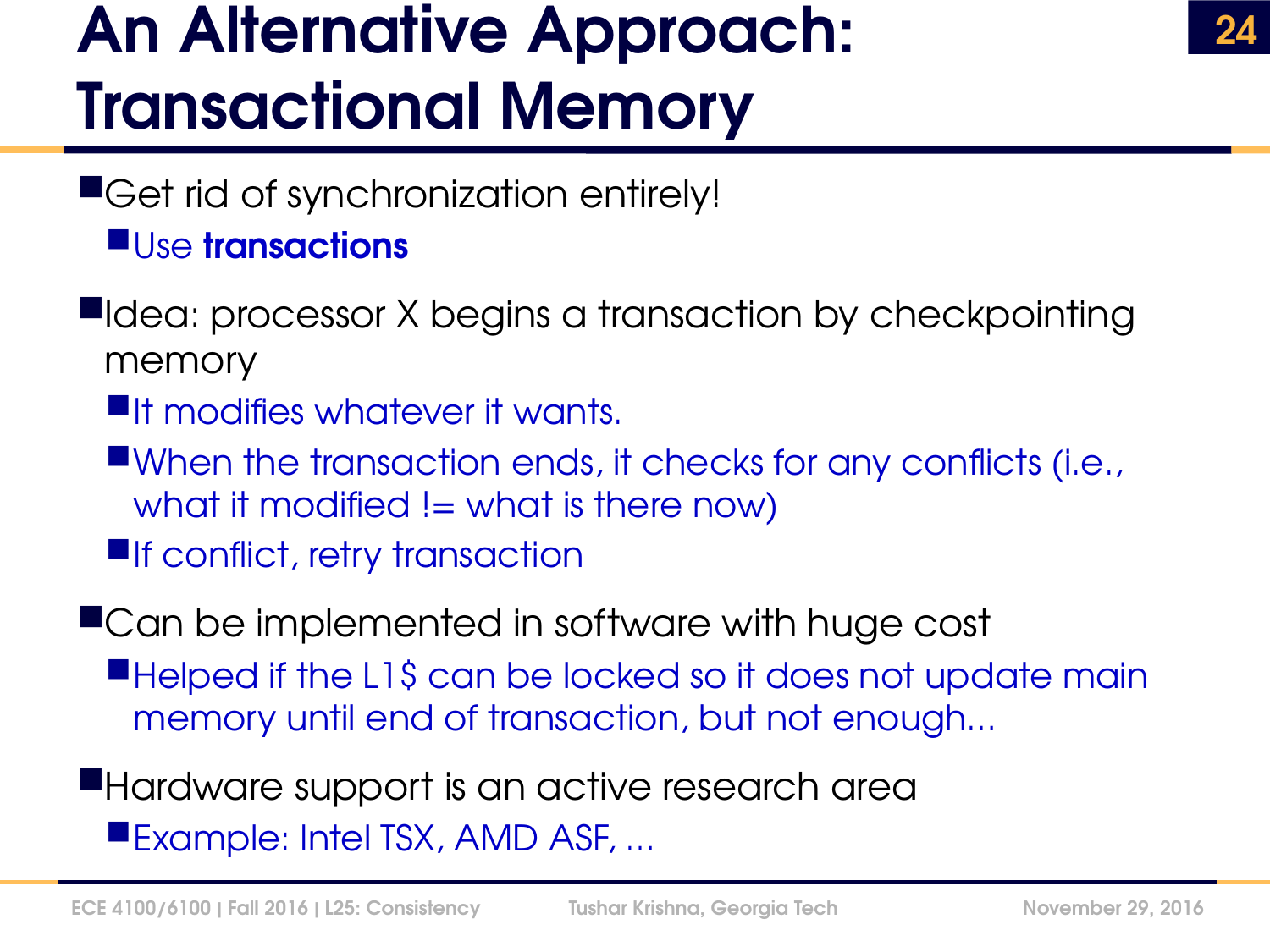

24
# An Alternative Approach: Transactional Memory
Get rid of synchronization entirely!
Use transactions
Idea: processor X begins a transaction by checkpointing memory
It modifies whatever it wants.
When the transaction ends, it checks for any conflicts (i.e., what it modified != what is there now)
If conflict, retry transaction
Can be implemented in software with huge cost
Helped if the L1$ can be locked so it does not update main memory until end of transaction, but not enough…
Hardware support is an active research area
Example: Intel TSX, AMD ASF, …
ECE 4100/6100 | Fall 2016 | L25: Consistency                Tushar Krishna, Georgia Tech
November 29, 2016